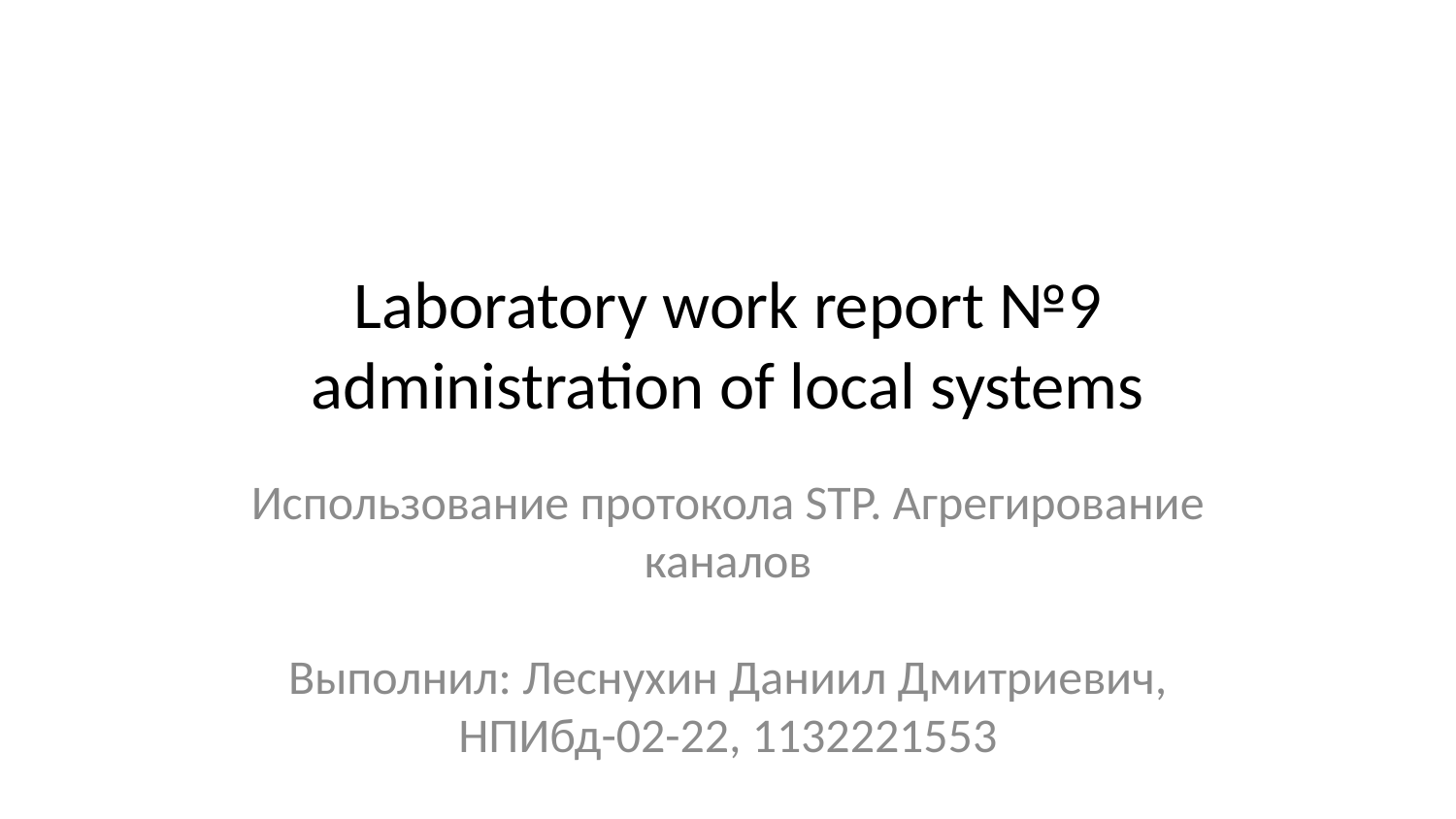

# Laboratory work report №9 administration of local systems
Использование протокола STP. Агрегирование каналов
Выполнил: Леснухин Даниил Дмитриевич,
НПИбд-02-22, 1132221553